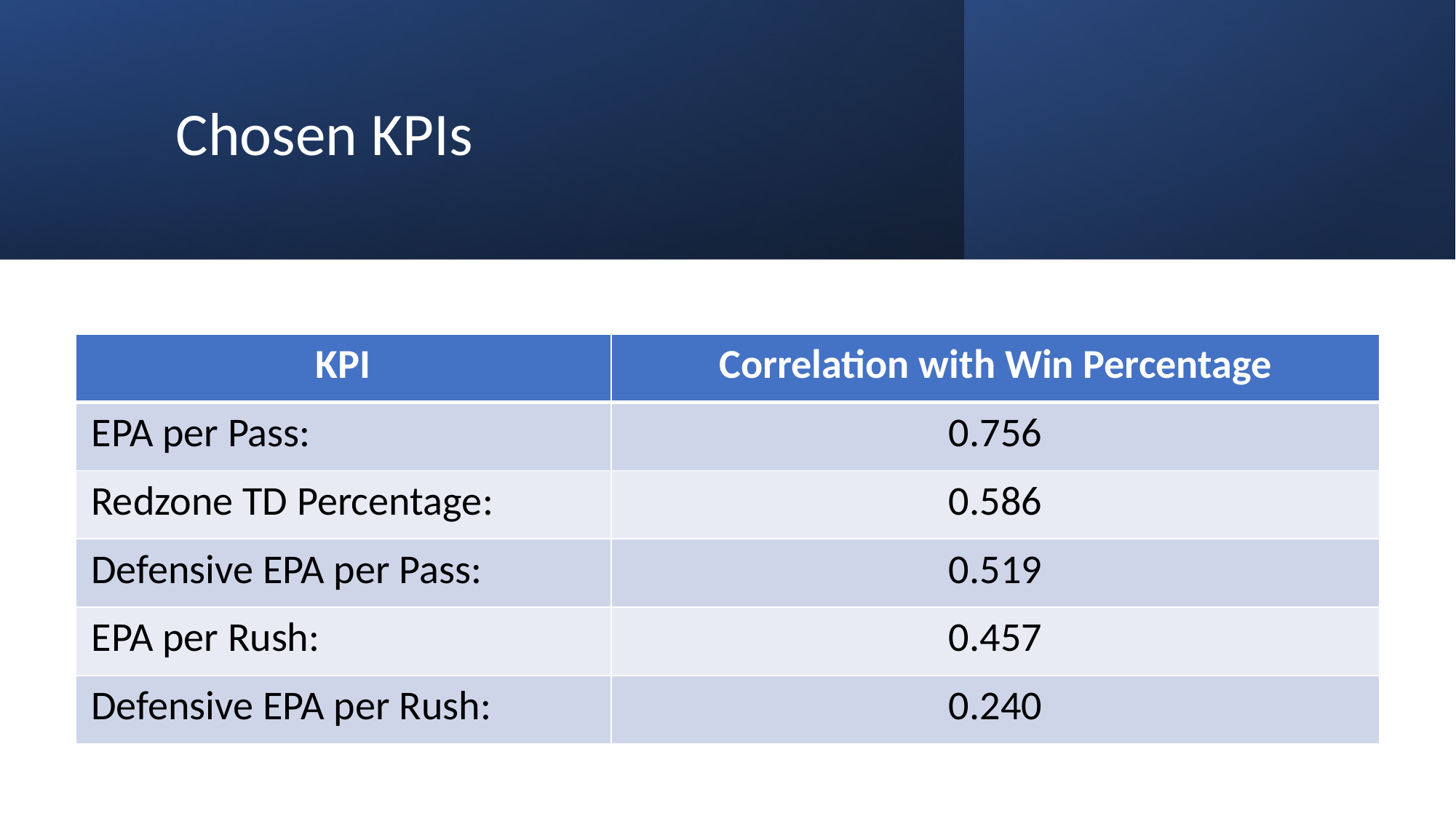

# Chosen KPIs
| KPI | Correlation with Win Percentage |
| --- | --- |
| EPA per Pass: | 0.756 |
| Redzone TD Percentage: | 0.586 |
| Defensive EPA per Pass: | 0.519 |
| EPA per Rush: | 0.457 |
| Defensive EPA per Rush: | 0.240 |